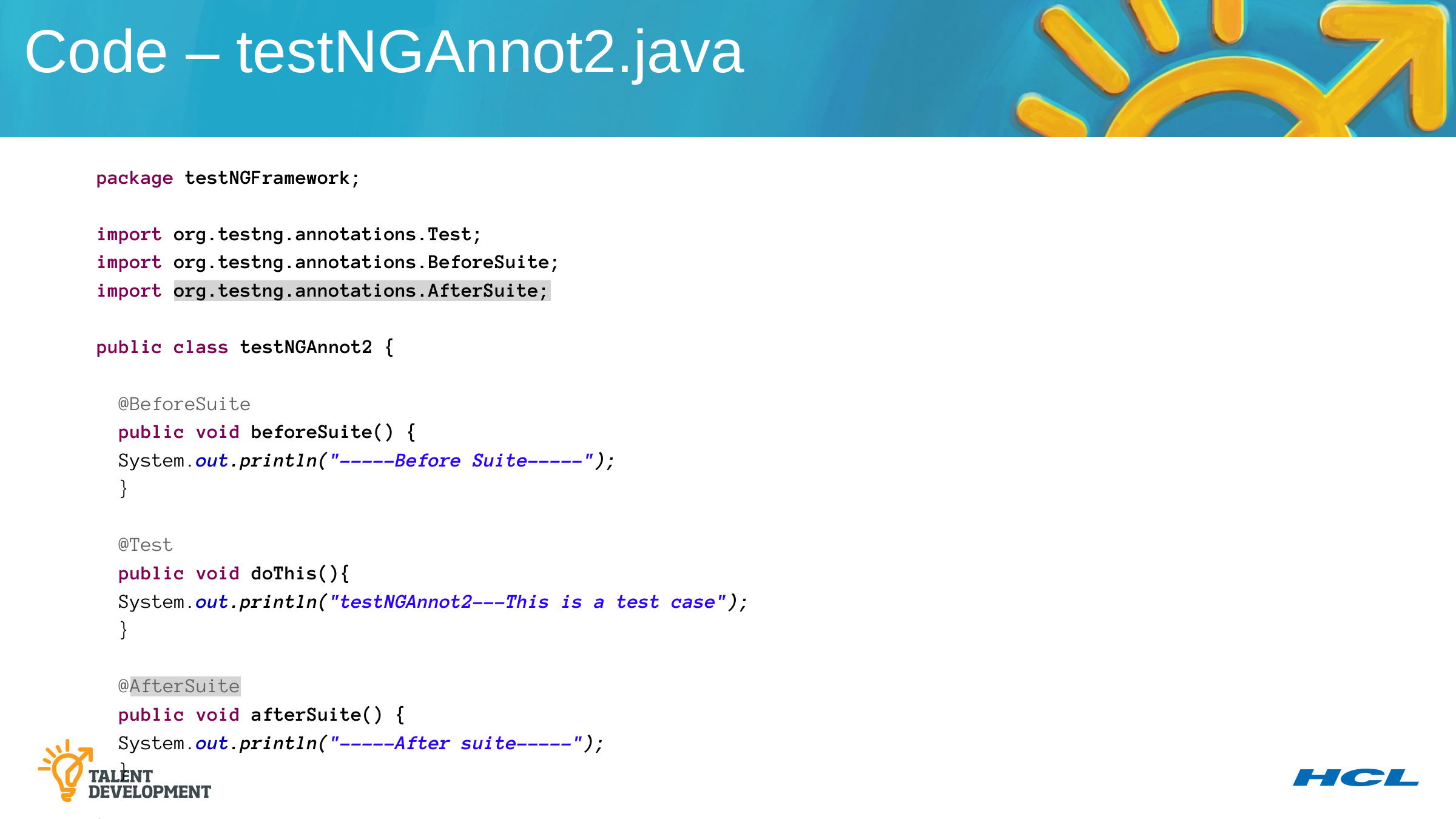

Code – testNGAnnot2.java
package testNGFramework;

import org.testng.annotations.Test;
import org.testng.annotations.BeforeSuite;
import org.testng.annotations.AfterSuite;

public class testNGAnnot2 {

  @BeforeSuite
  public void beforeSuite() {
  System.out.println("-----Before Suite-----");
  }

  @Test
  public void doThis(){
  System.out.println("testNGAnnot2---This is a test case");
  }

  @AfterSuite
  public void afterSuite() {
  System.out.println("-----After suite-----");
  }

}